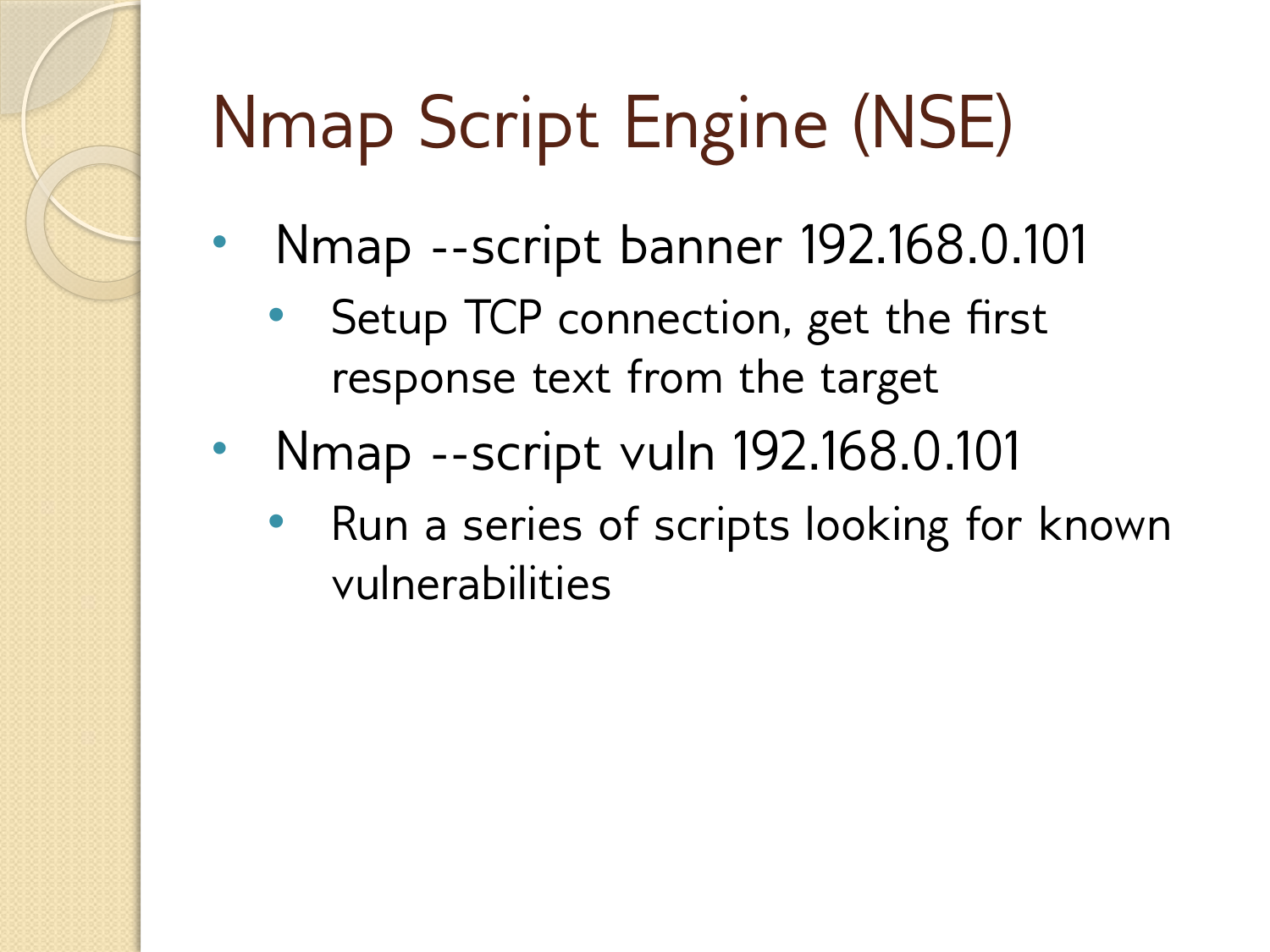

# Nmap Script Engine (NSE)
Nmap --script banner 192.168.0.101
Setup TCP connection, get the first response text from the target
Nmap --script vuln 192.168.0.101
Run a series of scripts looking for known vulnerabilities